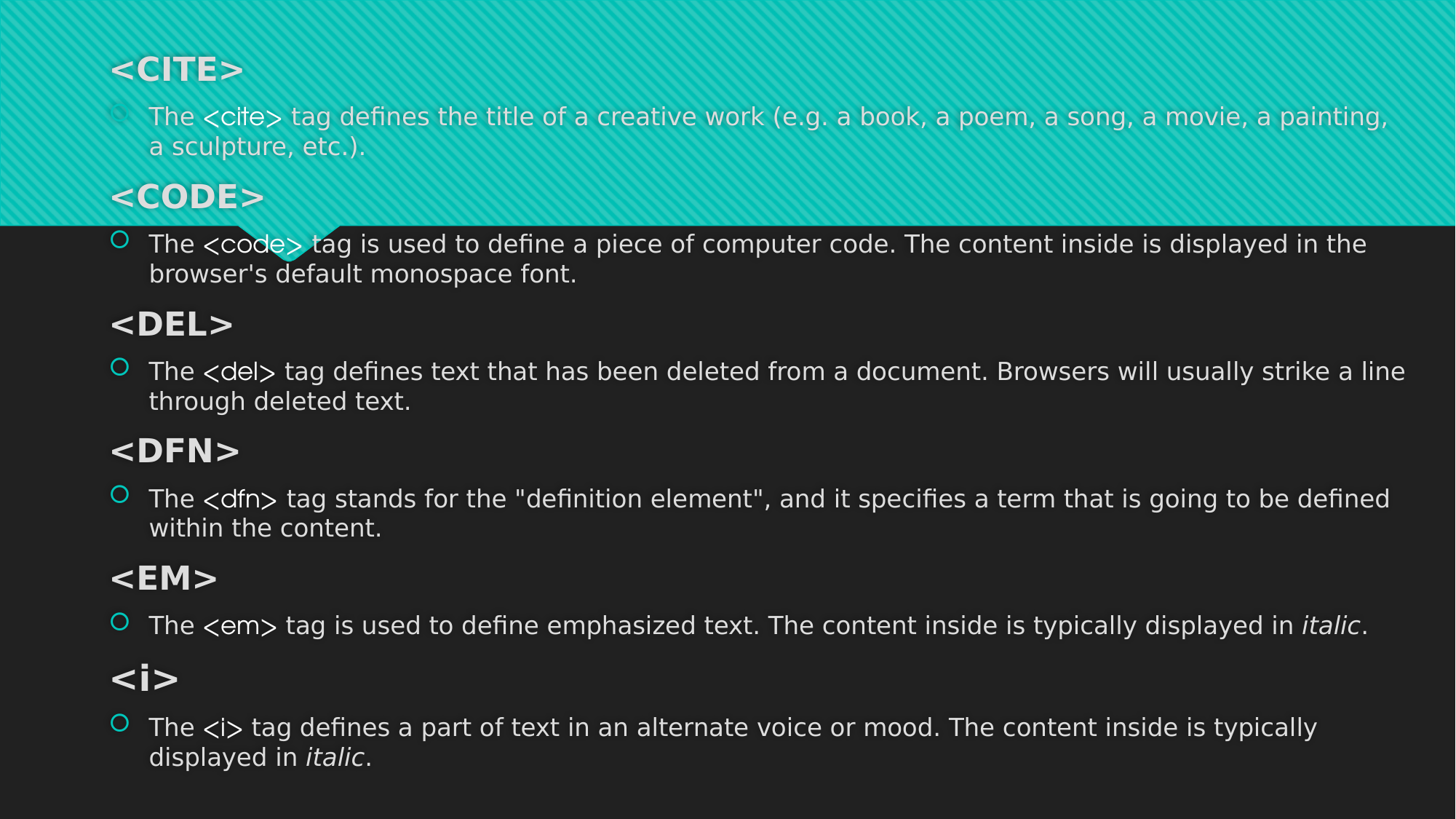

<CITE>
The <cite> tag defines the title of a creative work (e.g. a book, a poem, a song, a movie, a painting, a sculpture, etc.).
<CODE>
The <code> tag is used to define a piece of computer code. The content inside is displayed in the browser's default monospace font.
<DEL>
The <del> tag defines text that has been deleted from a document. Browsers will usually strike a line through deleted text.
<DFN>
The <dfn> tag stands for the "definition element", and it specifies a term that is going to be defined within the content.
<EM>
The <em> tag is used to define emphasized text. The content inside is typically displayed in italic.
<i>
The <i> tag defines a part of text in an alternate voice or mood. The content inside is typically displayed in italic.